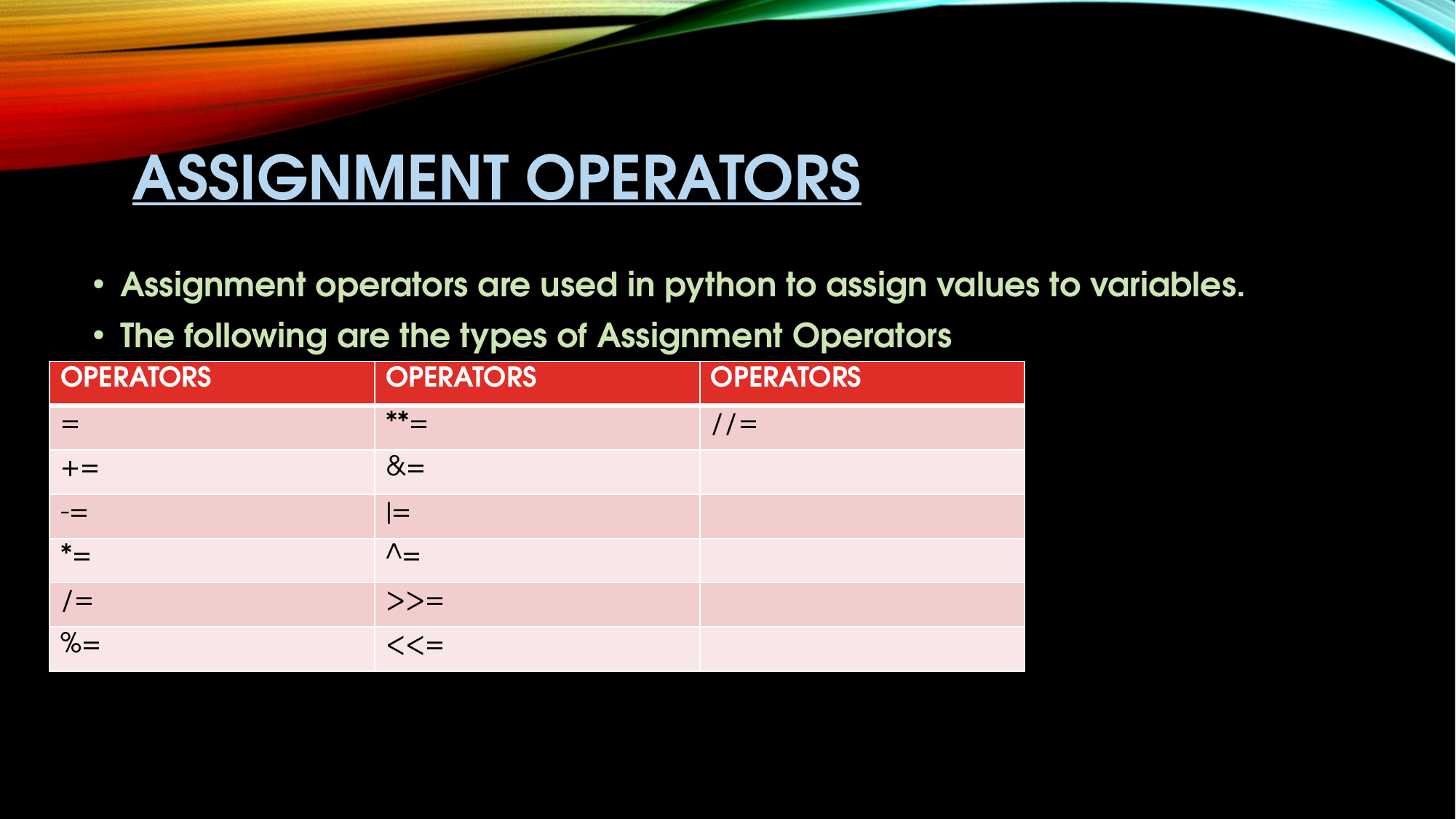

# ASSIGNMENT Operators
Assignment operators are used in python to assign values to variables.
The following are the types of Assignment Operators

| OPERATORS | OPERATORS | OPERATORS |
| --- | --- | --- |
| = | \*\*= | //= |
| += | &= |  |
| -= | |= |  |
| \*= | ^= |  |
| /= | >>= |  |
| %= | <<= |  |